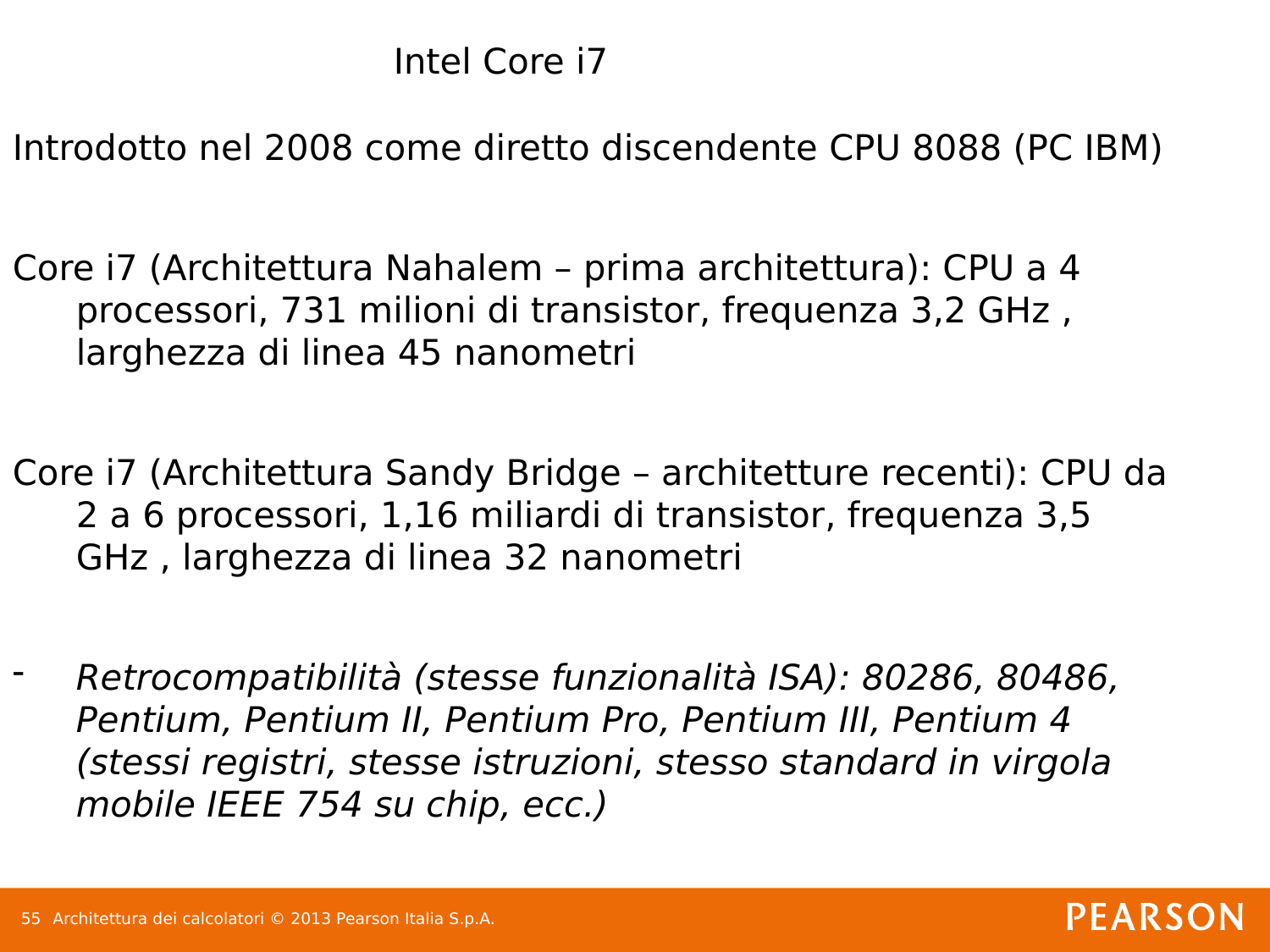

Intel Core i7
Introdotto nel 2008 come diretto discendente CPU 8088 (PC IBM)

Core i7 (Architettura Nahalem – prima architettura): CPU a 4 processori, 731 milioni di transistor, frequenza 3,2 GHz , larghezza di linea 45 nanometri

Core i7 (Architettura Sandy Bridge – architetture recenti): CPU da 2 a 6 processori, 1,16 miliardi di transistor, frequenza 3,5 GHz , larghezza di linea 32 nanometri

Retrocompatibilità (stesse funzionalità ISA): 80286, 80486, Pentium, Pentium II, Pentium Pro, Pentium III, Pentium 4 (stessi registri, stesse istruzioni, stesso standard in virgola mobile IEEE 754 su chip, ecc.)

55
Architettura dei calcolatori © 2013 Pearson Italia S.p.A.